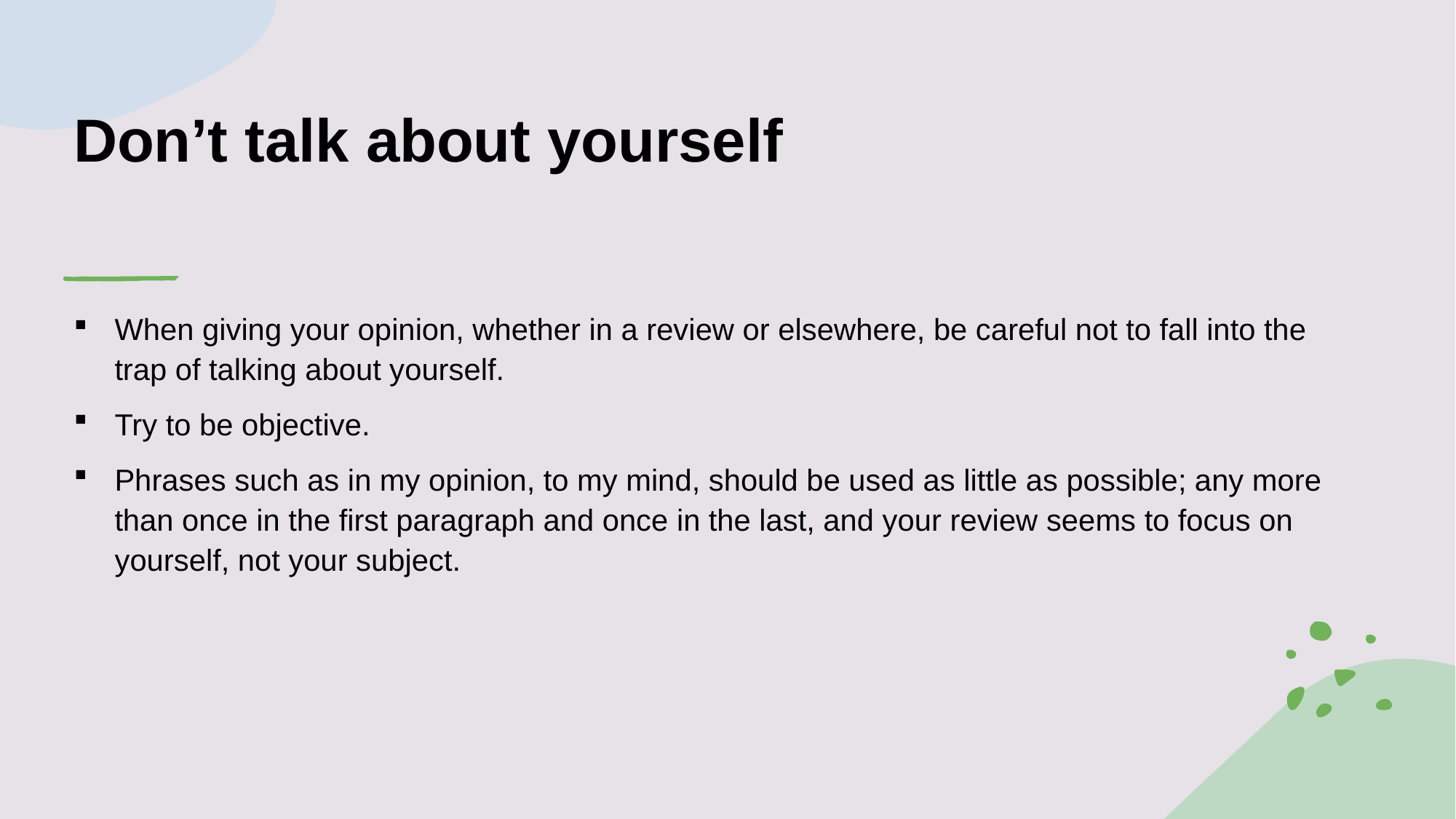

# Don’t talk about yourself
When giving your opinion, whether in a review or elsewhere, be careful not to fall into the trap of talking about yourself.
Try to be objective.
Phrases such as in my opinion, to my mind, should be used as little as possible; any more than once in the first paragraph and once in the last, and your review seems to focus on yourself, not your subject.